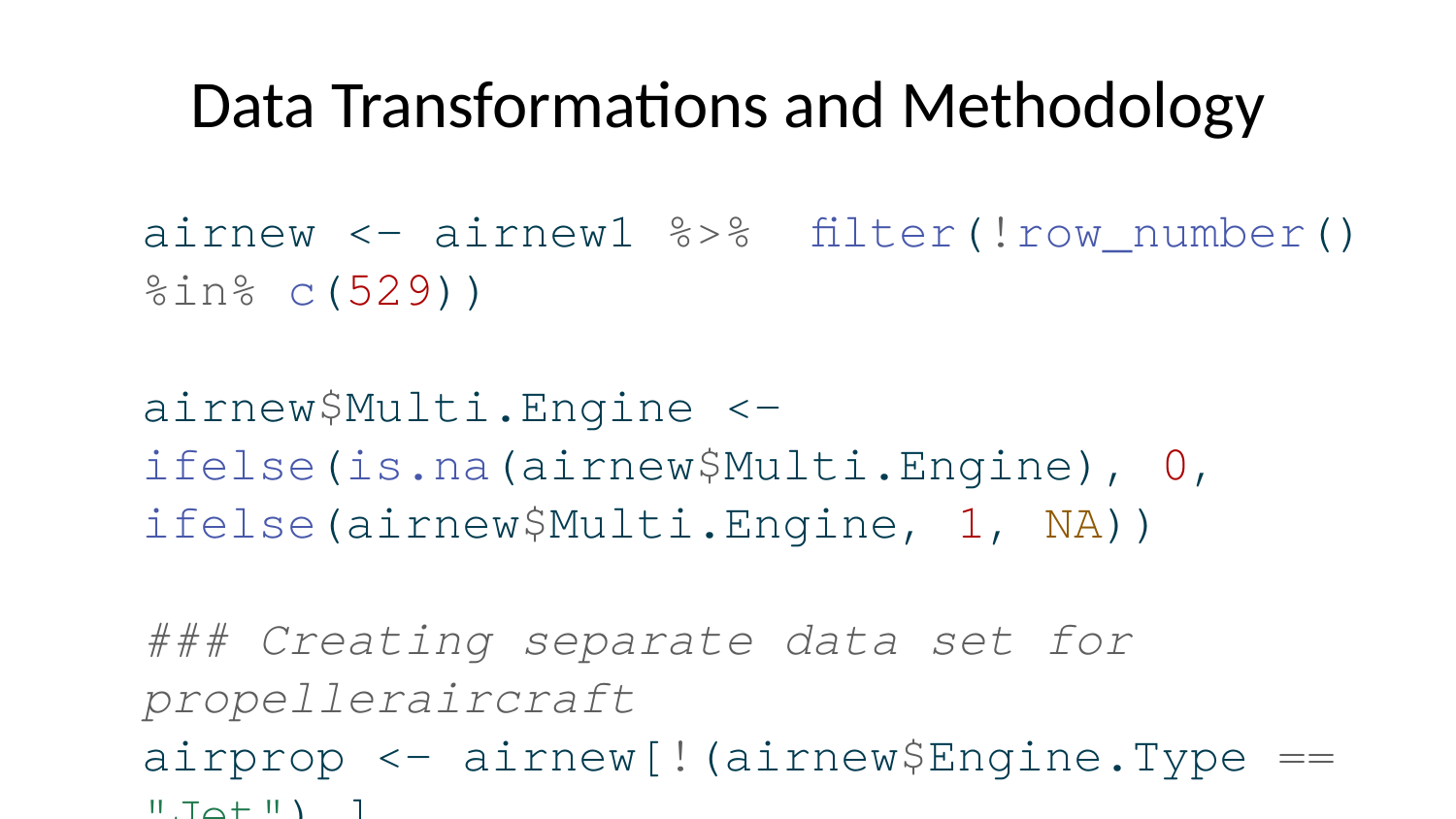

# Data Transformations and Methodology
airnew <- airnew1 %>%  filter(!row_number() %in% c(529))
airnew$Multi.Engine <- ifelse(is.na(airnew$Multi.Engine), 0, ifelse(airnew$Multi.Engine, 1, NA))
### Creating separate data set for propelleraircraft
airprop <- airnew[!(airnew$Engine.Type == "Jet"),]
### Test and Train Data Split for both data sets
set.seed(123)
airnewtrain<- sample(nrow(airnew), 0.70*nrow(airnew), replace=FALSE)
airnewTrain <- airnew[airnewtrain,]
airnewTest <-  airnew[-airnewtrain,]
airproptrain<- sample(nrow(airprop), 0.70*nrow(airprop), replace=FALSE)
airnewTrainProp <- airprop[airproptrain,]
airnewTestProp <-  airprop[-airproptrain,]